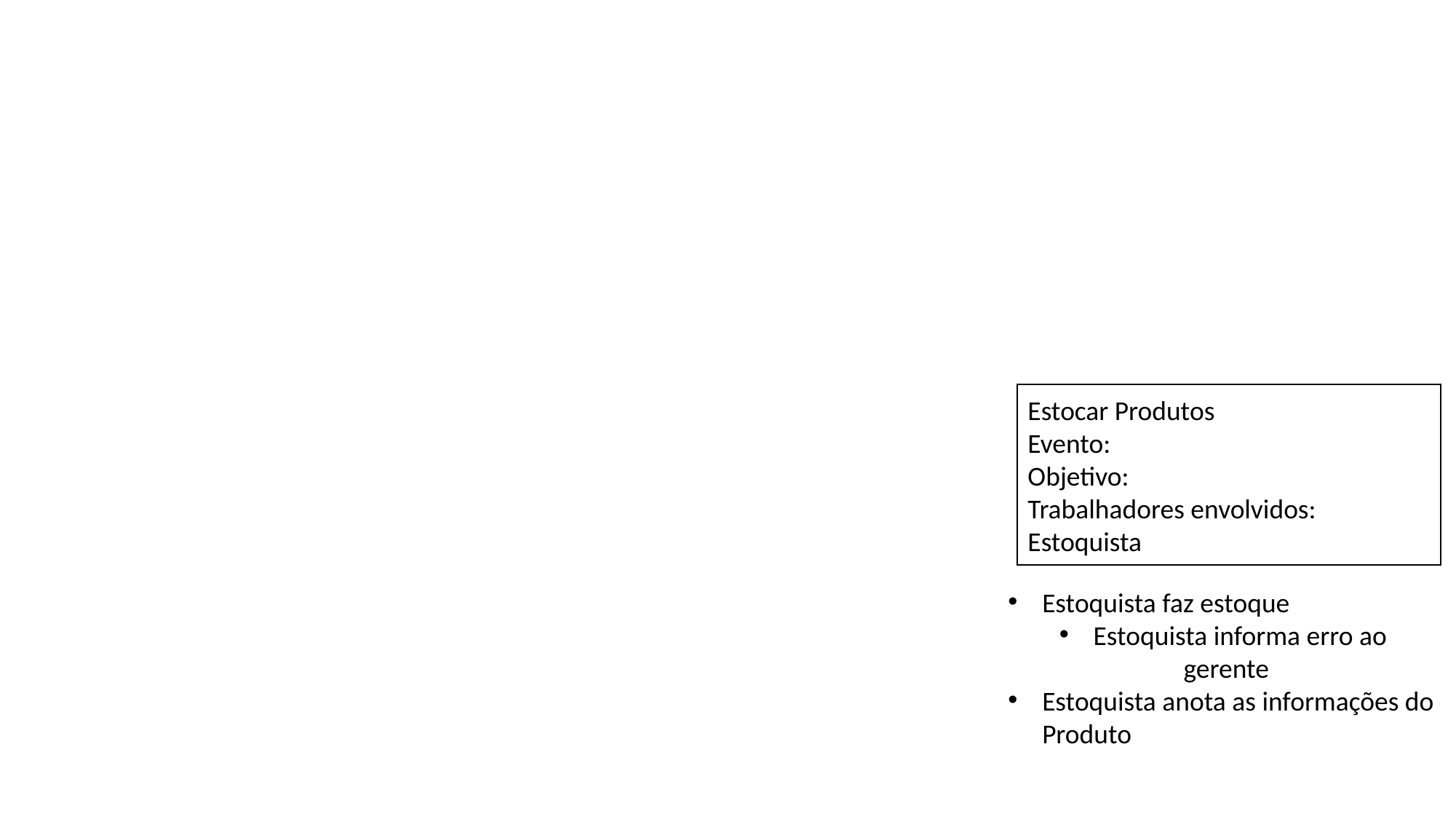

Estocar Produtos
Evento:
Objetivo:
Trabalhadores envolvidos:
Estoquista
Estoquista faz estoque
Estoquista informa erro ao
gerente
Estoquista anota as informações do Produto